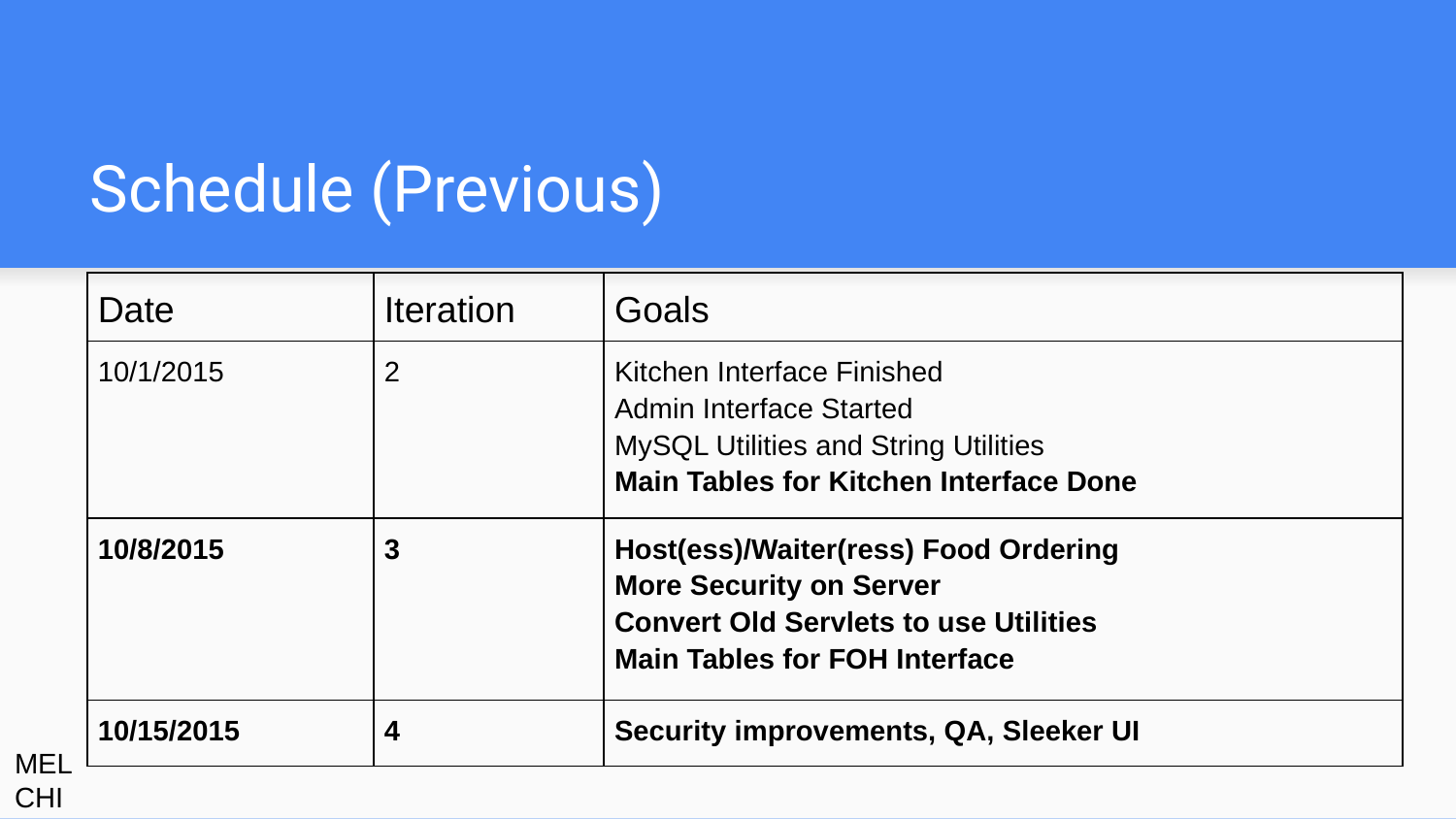

# Schedule (Previous)
| Date | Iteration | Goals |
| --- | --- | --- |
| 10/1/2015 | 2 | Kitchen Interface Finished Admin Interface Started MySQL Utilities and String Utilities Main Tables for Kitchen Interface Done |
| 10/8/2015 | 3 | Host(ess)/Waiter(ress) Food Ordering More Security on Server Convert Old Servlets to use Utilities Main Tables for FOH Interface |
| 10/15/2015 | 4 | Security improvements, QA, Sleeker UI |
MEL CHI